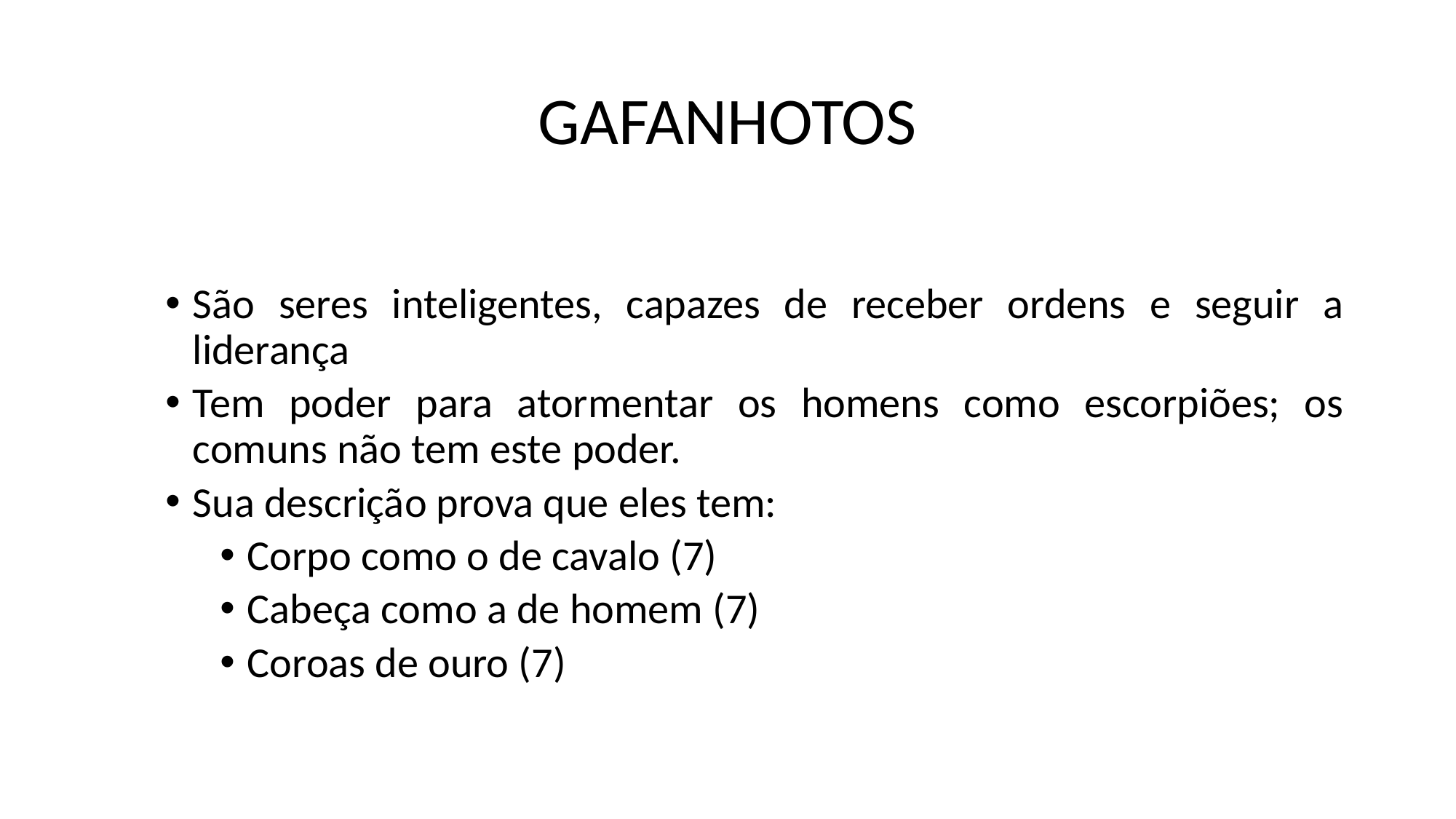

# GAFANHOTOS

São seres inteligentes, capazes de receber ordens e seguir a liderança
Tem poder para atormentar os homens como escorpiões; os comuns não tem este poder.
Sua descrição prova que eles tem:
Corpo como o de cavalo (7)
Cabeça como a de homem (7)
Coroas de ouro (7)